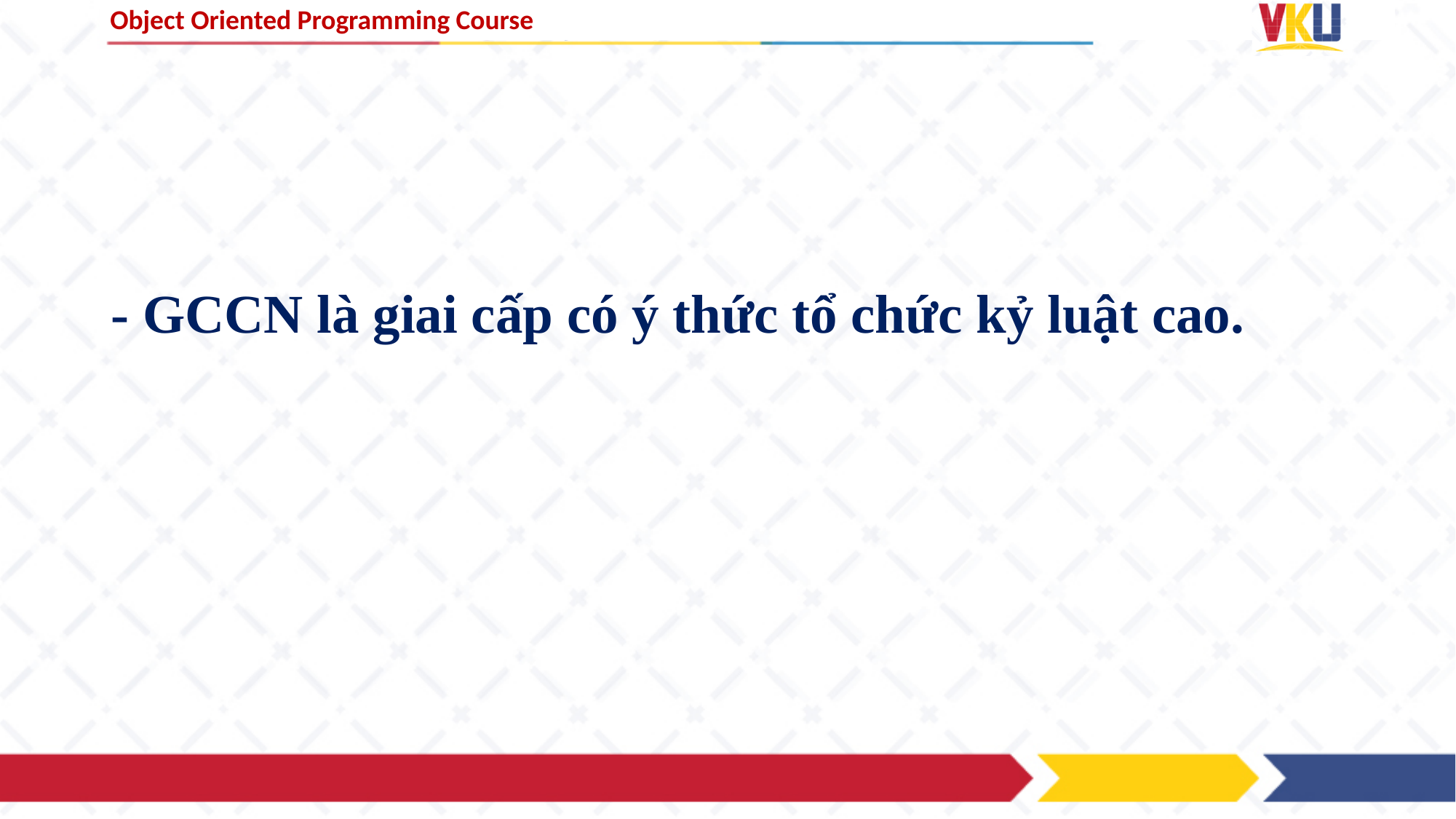

# - GCCN là giai cấp có ý thức tổ chức kỷ luật cao.